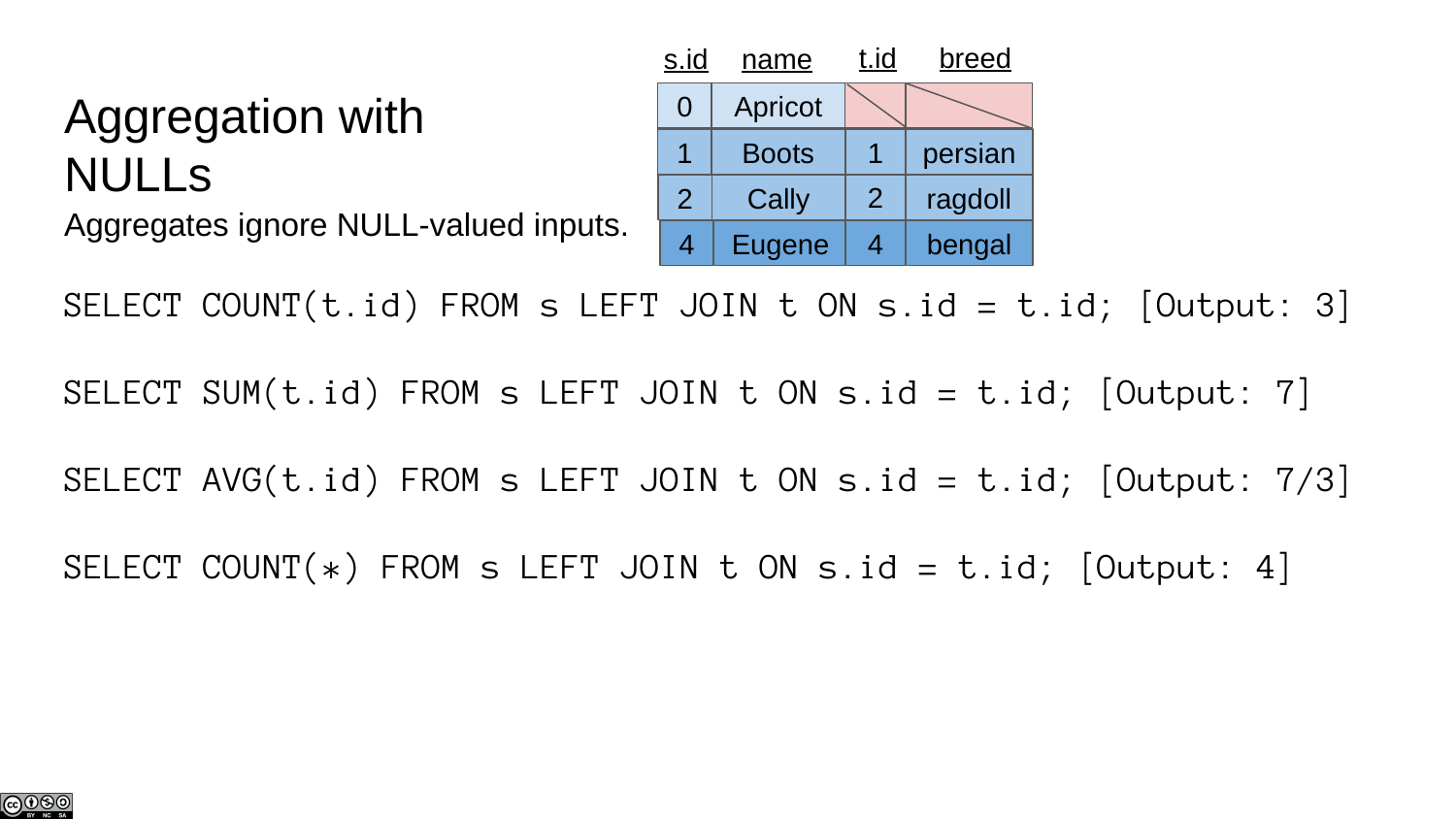

t.id
breed
s.id
name
# Aggregation with NULLs
0
Apricot

1
Boots
1
persian
2
ragdoll
2
Cally
Aggregates ignore NULL-valued inputs.
4
Eugene
4
bengal
SELECT COUNT(t.id) FROM s LEFT JOIN t ON s.id = t.id; [Output: 3]

SELECT SUM(t.id) FROM s LEFT JOIN t ON s.id = t.id; [Output: 7]

SELECT AVG(t.id) FROM s LEFT JOIN t ON s.id = t.id; [Output: 7/3]

SELECT COUNT(*) FROM s LEFT JOIN t ON s.id = t.id; [Output: 4]